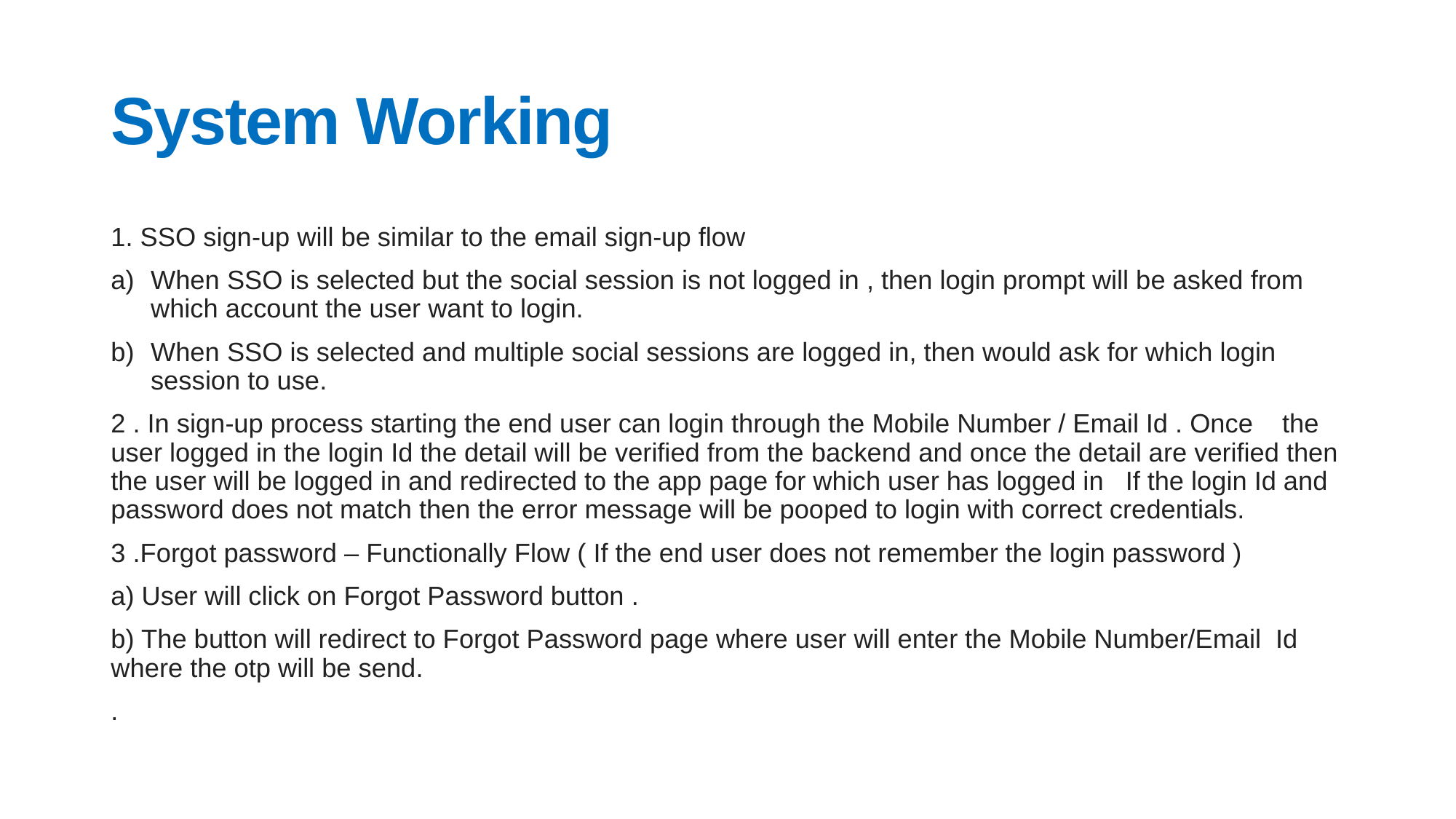

# System Working
1. SSO sign-up will be similar to the email sign-up flow
When SSO is selected but the social session is not logged in , then login prompt will be asked from which account the user want to login.
When SSO is selected and multiple social sessions are logged in, then would ask for which login session to use.
2 . In sign-up process starting the end user can login through the Mobile Number / Email Id . Once    the user logged in the login Id the detail will be verified from the backend and once the detail are verified then the user will be logged in and redirected to the app page for which user has logged in   If the login Id and password does not match then the error message will be pooped to login with correct credentials.
3 .Forgot password – Functionally Flow ( If the end user does not remember the login password )
a) User will click on Forgot Password button .
b) The button will redirect to Forgot Password page where user will enter the Mobile Number/Email  Id where the otp will be send.
.